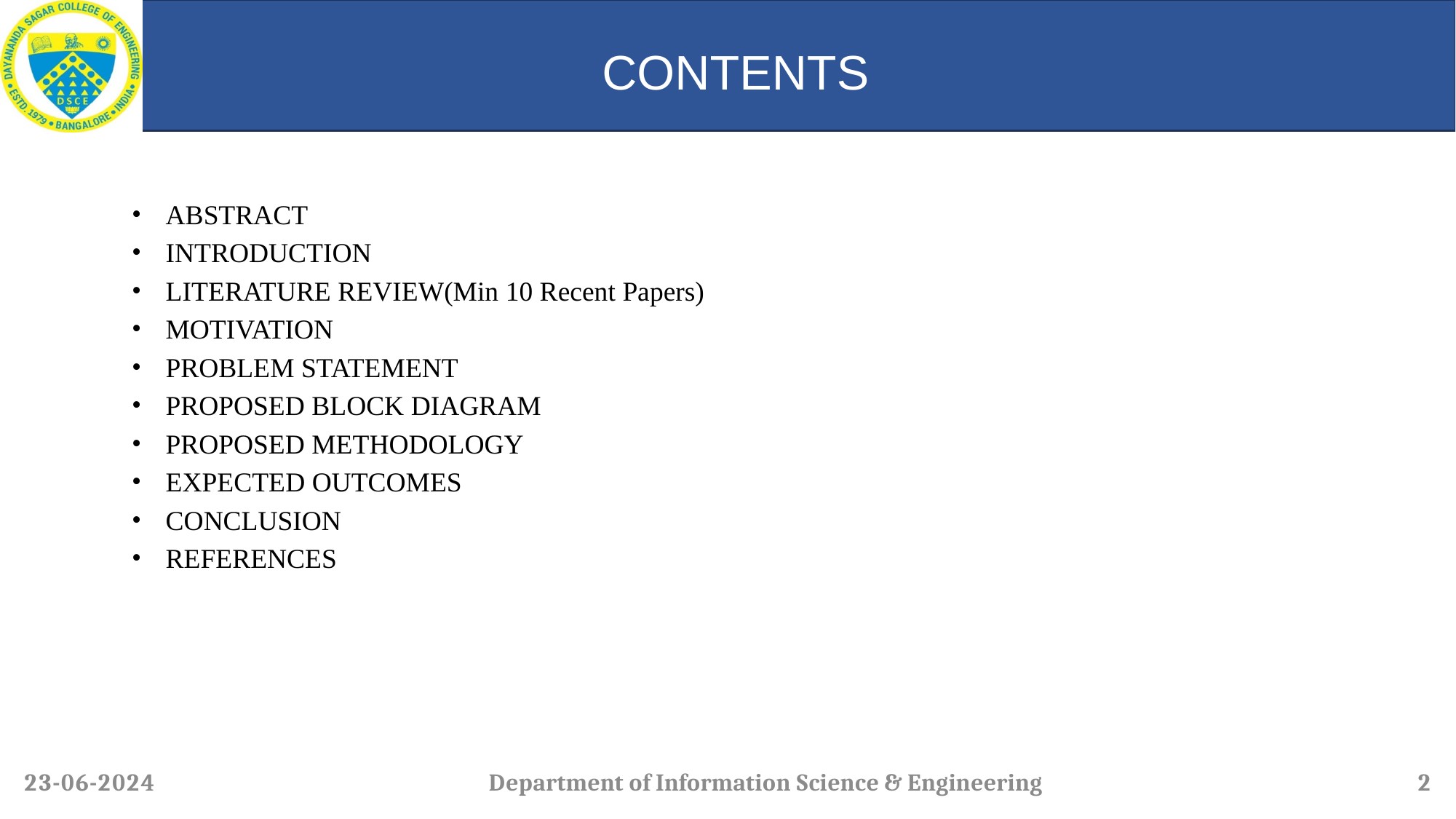

# CONTENTS
ABSTRACT
INTRODUCTION
LITERATURE REVIEW(Min 10 Recent Papers)
MOTIVATION
PROBLEM STATEMENT
PROPOSED BLOCK DIAGRAM
PROPOSED METHODOLOGY
EXPECTED OUTCOMES
CONCLUSION
REFERENCES
23-06-2024
Department of Information Science & Engineering
2